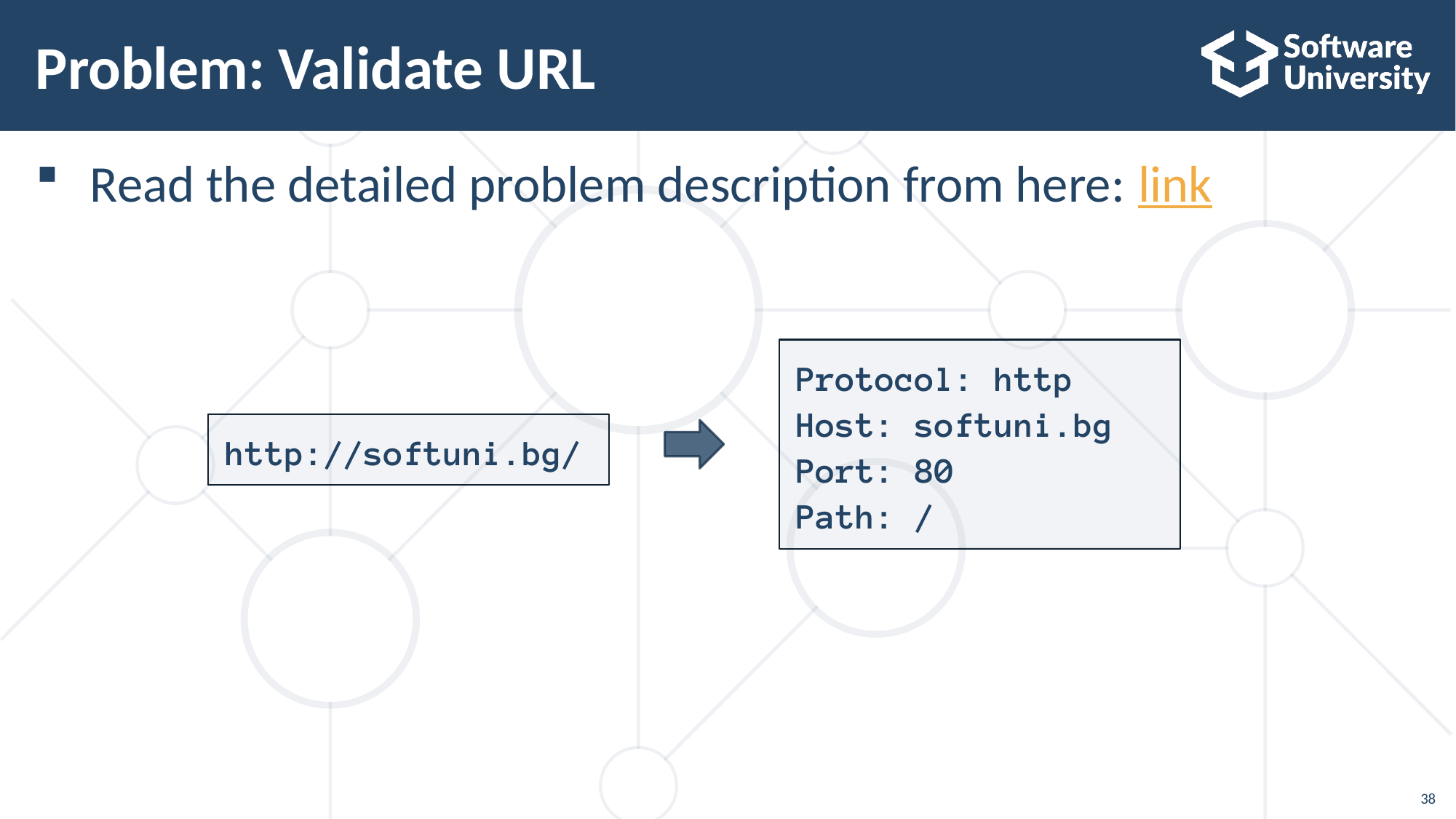

# Problem: Validate URL
Read the detailed problem description from here: link
Protocol: http
Host: softuni.bg
Port: 80
Path: /
http://softuni.bg/

38